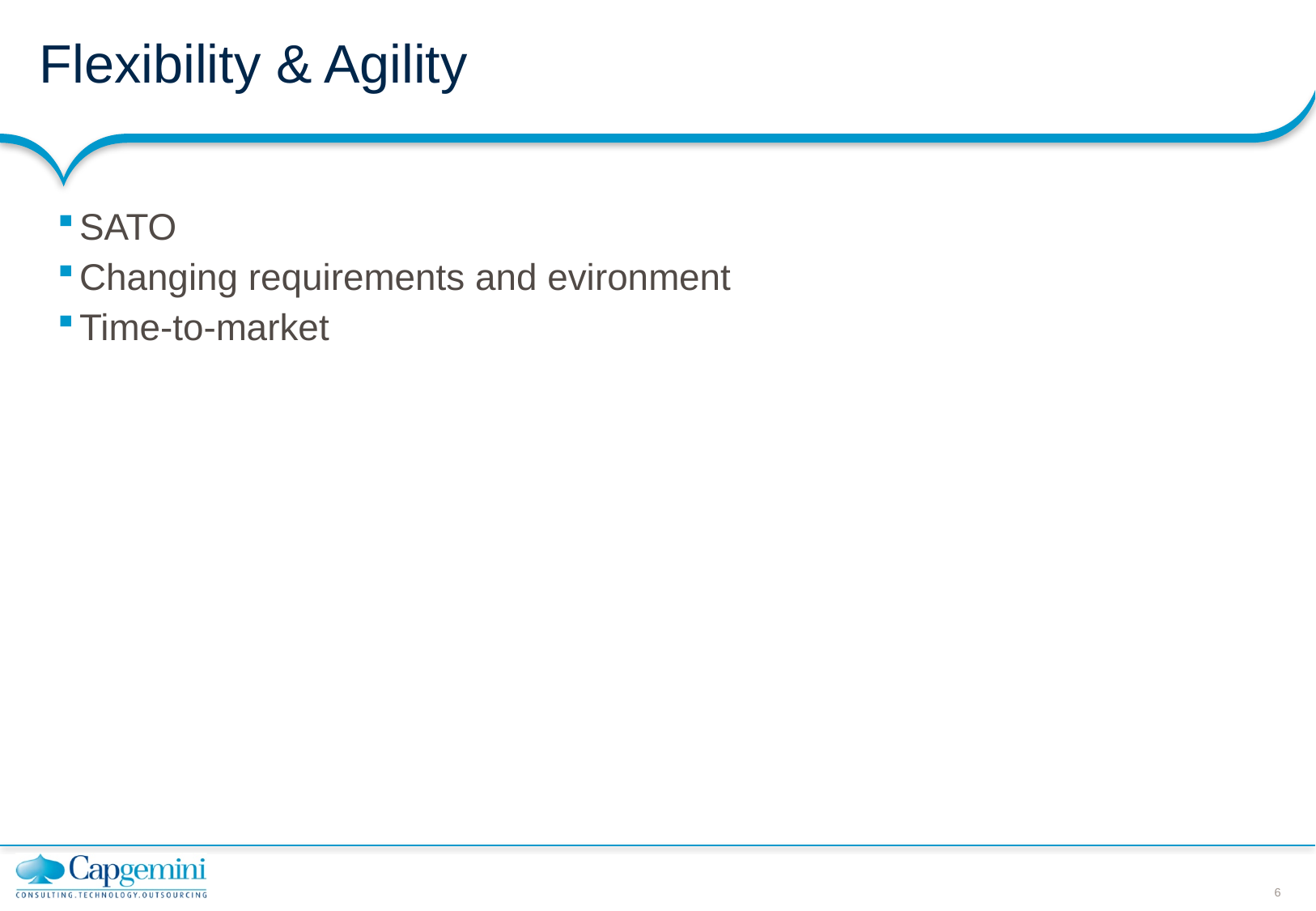

# Flexibility & Agility
SATO
Changing requirements and evironment
Time-to-market